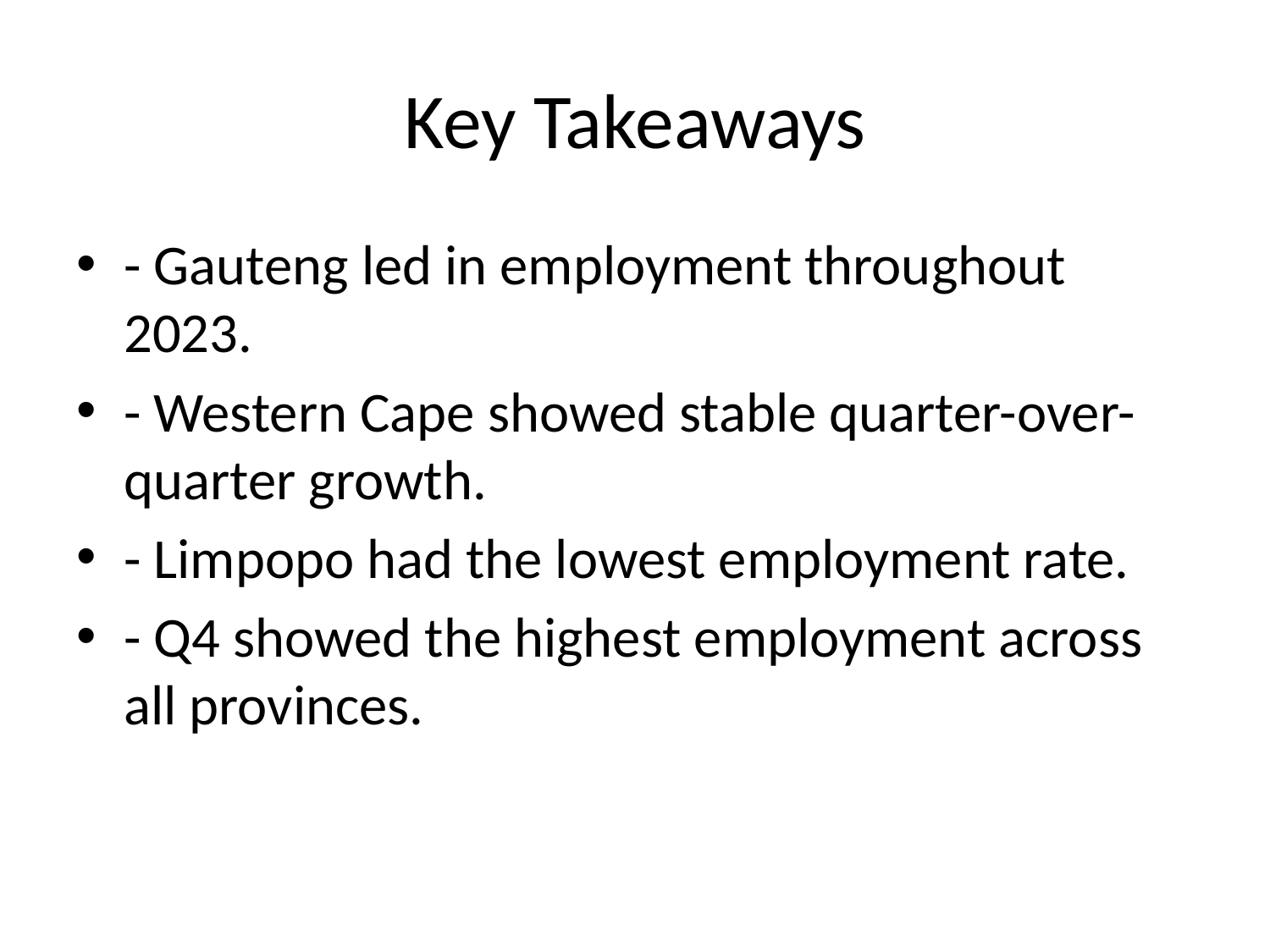

# Key Takeaways
- Gauteng led in employment throughout 2023.
- Western Cape showed stable quarter-over-quarter growth.
- Limpopo had the lowest employment rate.
- Q4 showed the highest employment across all provinces.